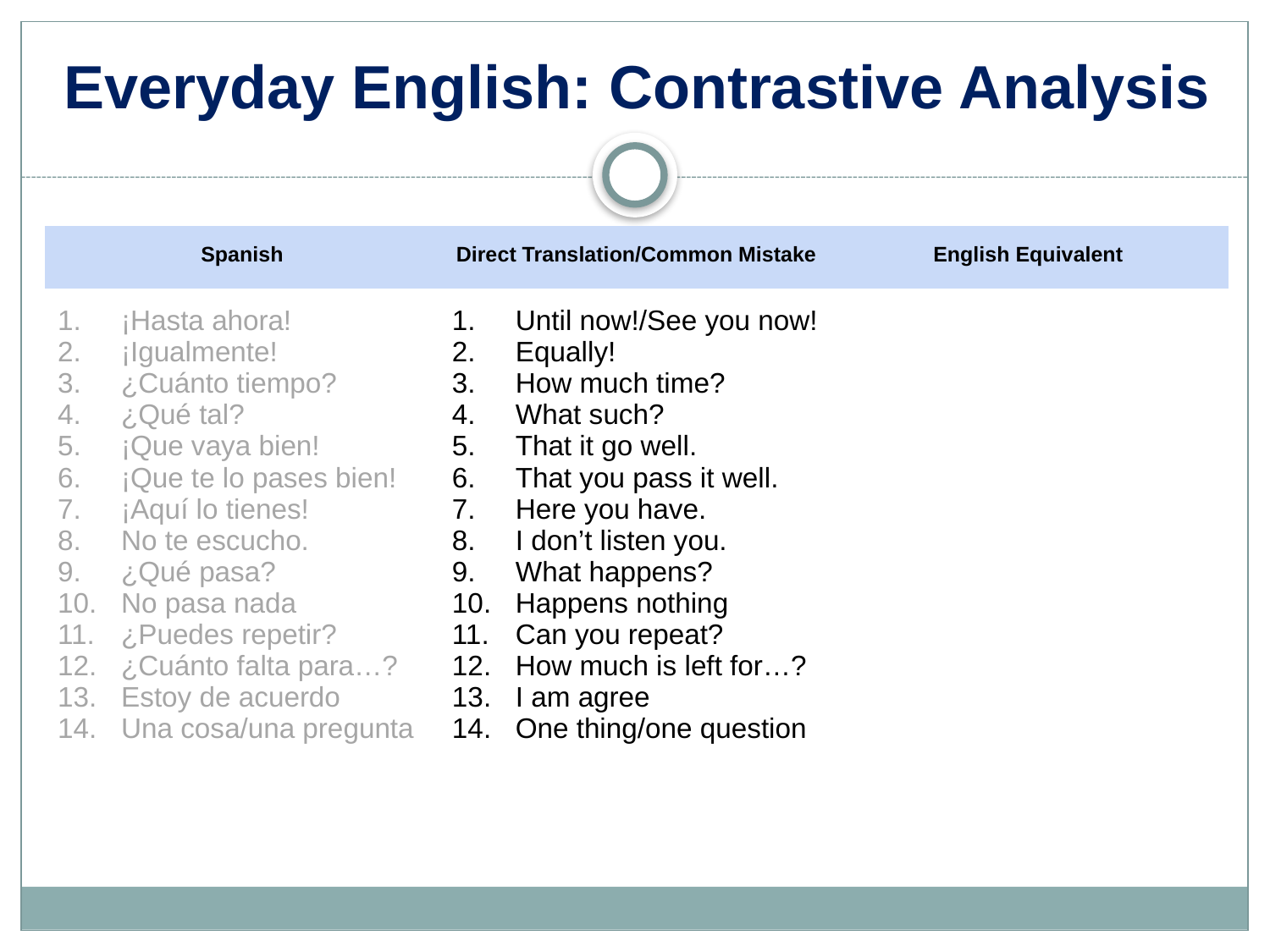

# Everyday English: Contrastive Analysis
| Spanish | Direct Translation/Common Mistake | English Equivalent |
| --- | --- | --- |
| ¡Hasta ahora! ¡Igualmente! ¿Cuánto tiempo? ¿Qué tal? ¡Que vaya bien! ¡Que te lo pases bien! ¡Aquí lo tienes! No te escucho. ¿Qué pasa? No pasa nada ¿Puedes repetir? ¿Cuánto falta para…? Estoy de acuerdo Una cosa/una pregunta | Until now!/See you now! Equally! How much time? What such? That it go well. That you pass it well. Here you have. I don’t listen you. What happens? Happens nothing Can you repeat? How much is left for…? I am agree One thing/one question |  |